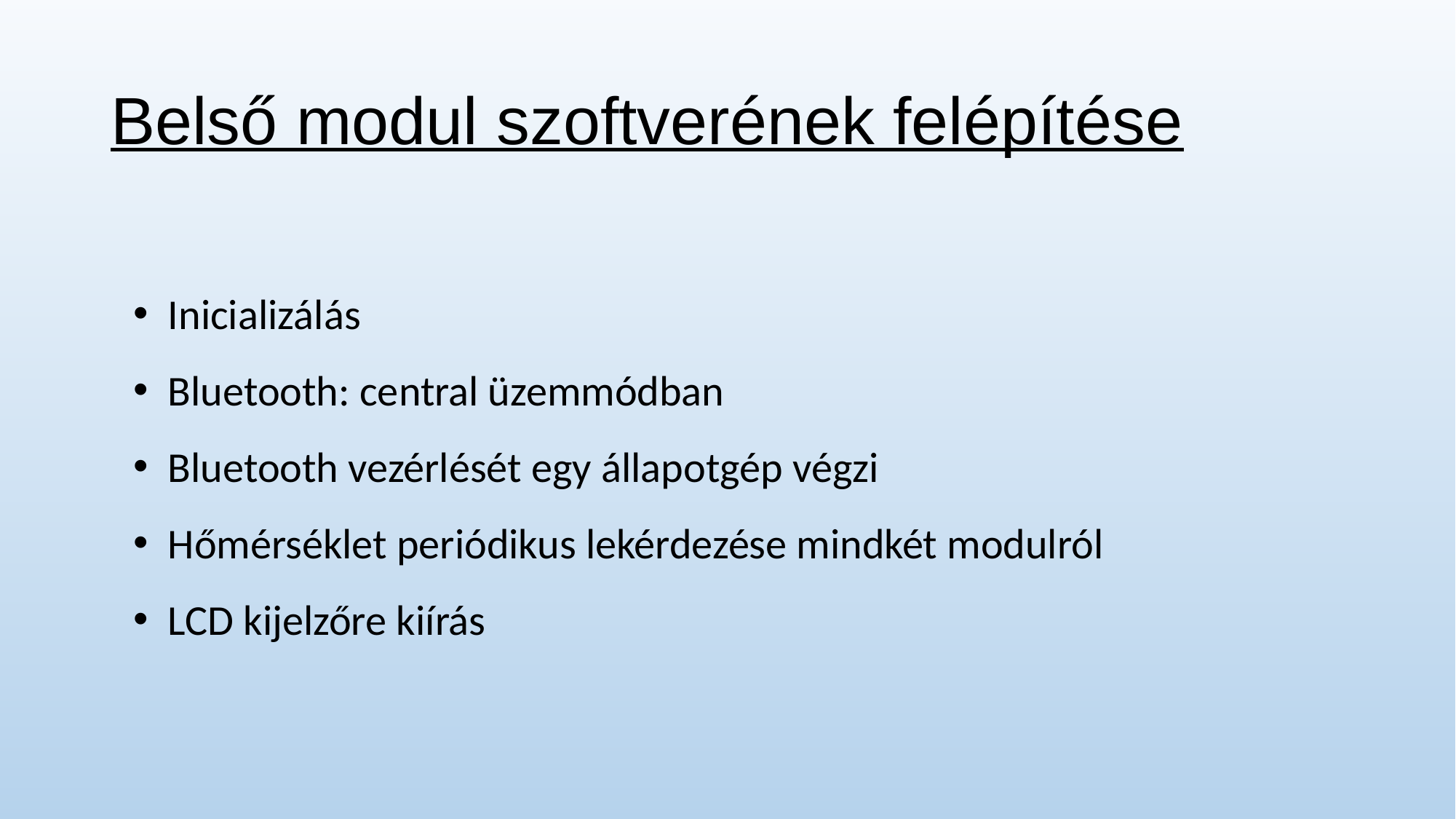

# Belső modul szoftverének felépítése

Inicializálás
Bluetooth: central üzemmódban
Bluetooth vezérlését egy állapotgép végzi
Hőmérséklet periódikus lekérdezése mindkét modulról
LCD kijelzőre kiírás